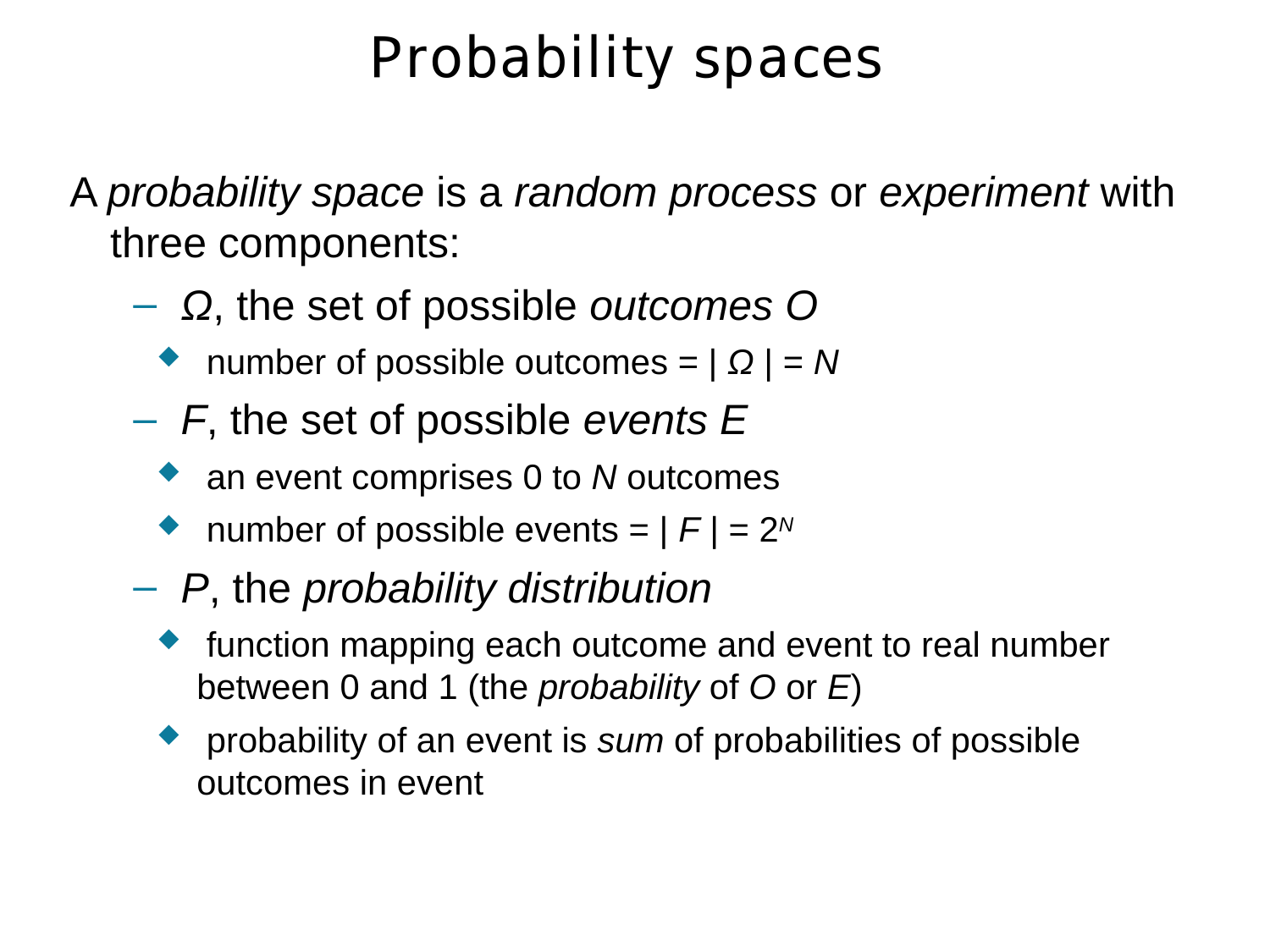

# Probability spaces
A probability space is a random process or experiment with three components:
Ω, the set of possible outcomes O
 number of possible outcomes = | Ω | = N
F, the set of possible events E
 an event comprises 0 to N outcomes
 number of possible events = | F | = 2N
P, the probability distribution
 function mapping each outcome and event to real number between 0 and 1 (the probability of O or E)
 probability of an event is sum of probabilities of possible outcomes in event